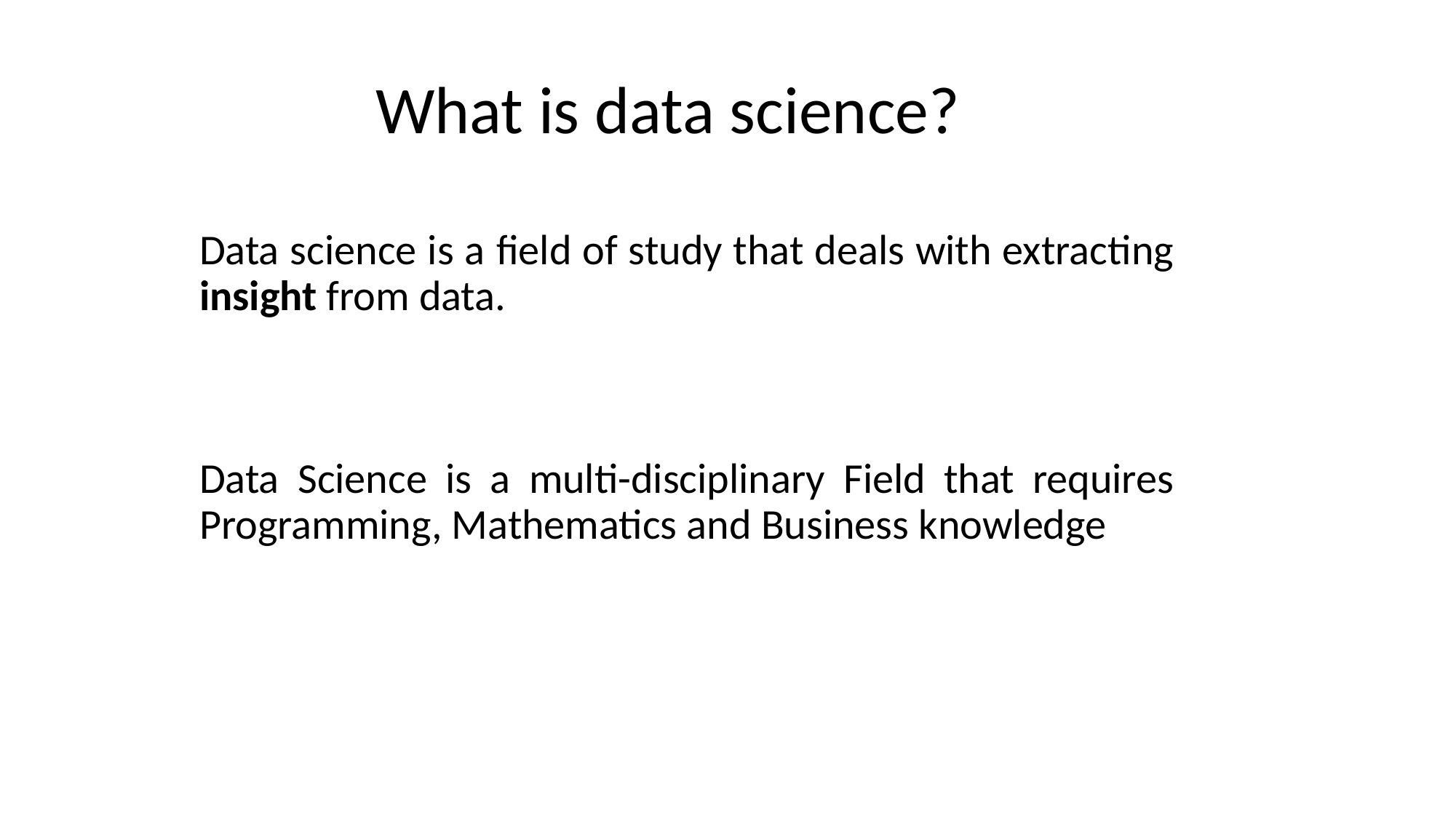

# What is data science?
Data science is a field of study that deals with extracting insight from data.

Data Science is a multi-disciplinary Field that requires Programming, Mathematics and Business knowledge